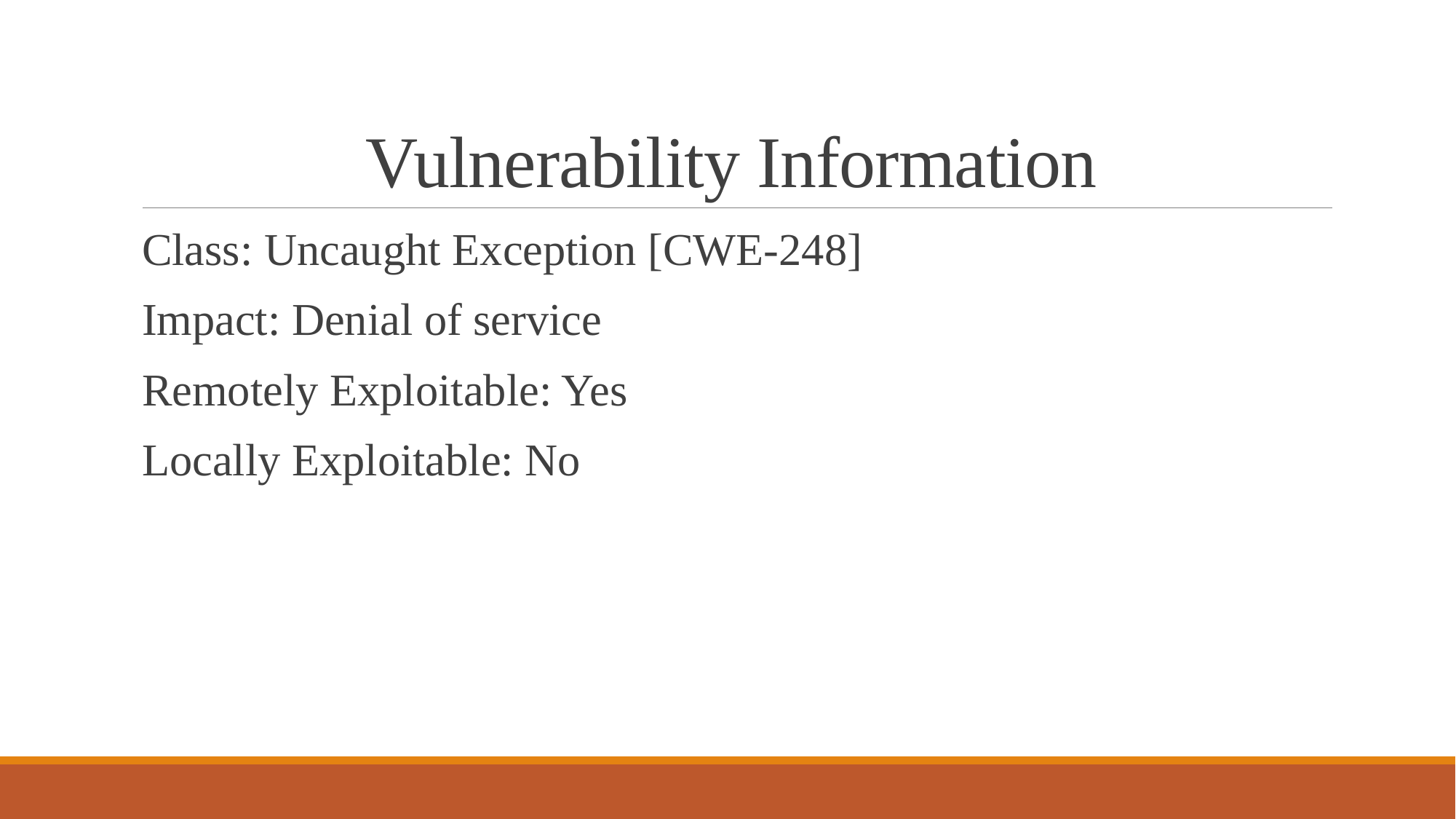

# Vulnerability Information
Class: Uncaught Exception [CWE-248]
Impact: Denial of service
Remotely Exploitable: Yes
Locally Exploitable: No